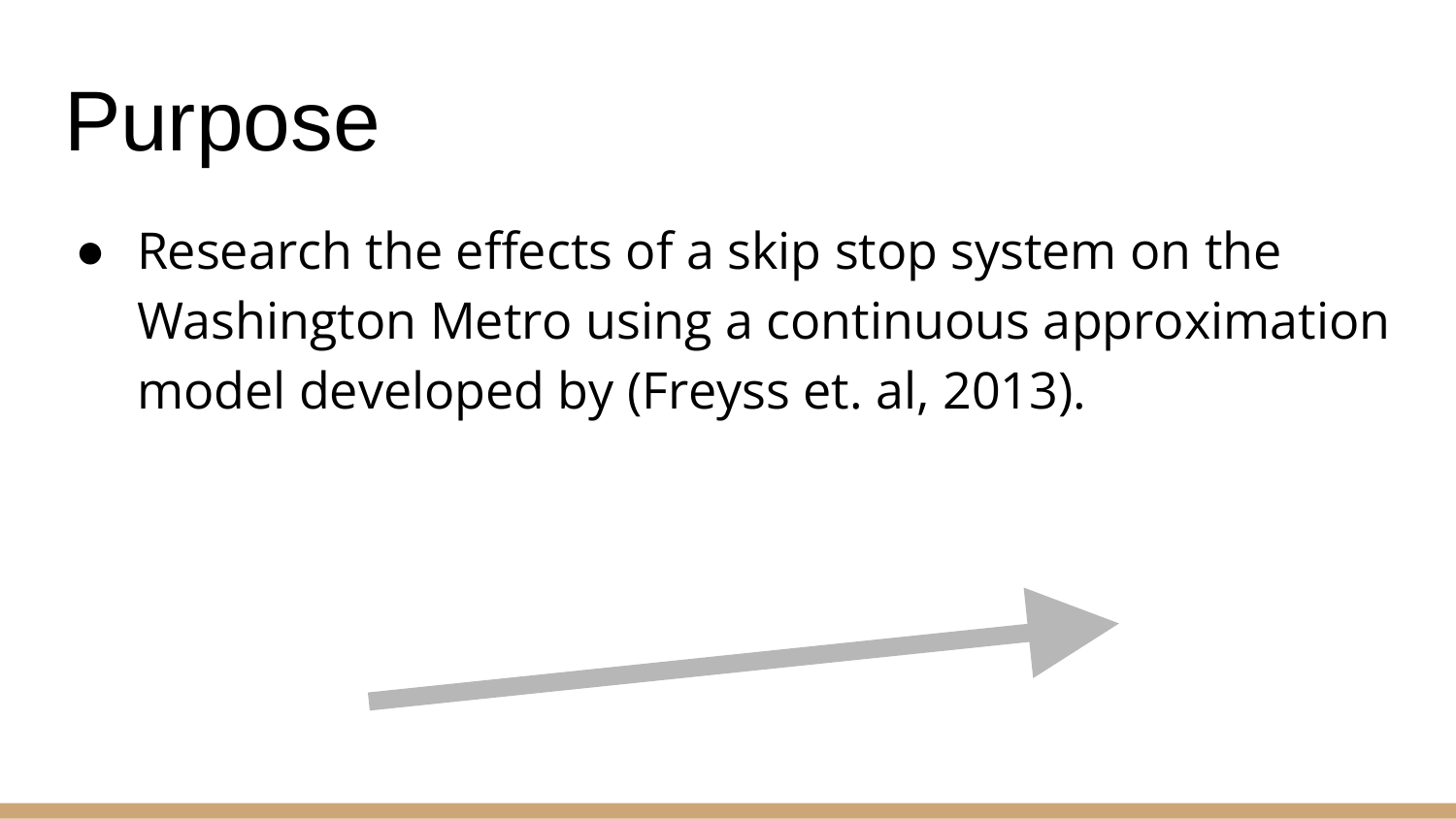

# Purpose
Research the effects of a skip stop system on the Washington Metro using a continuous approximation model developed by (Freyss et. al, 2013).